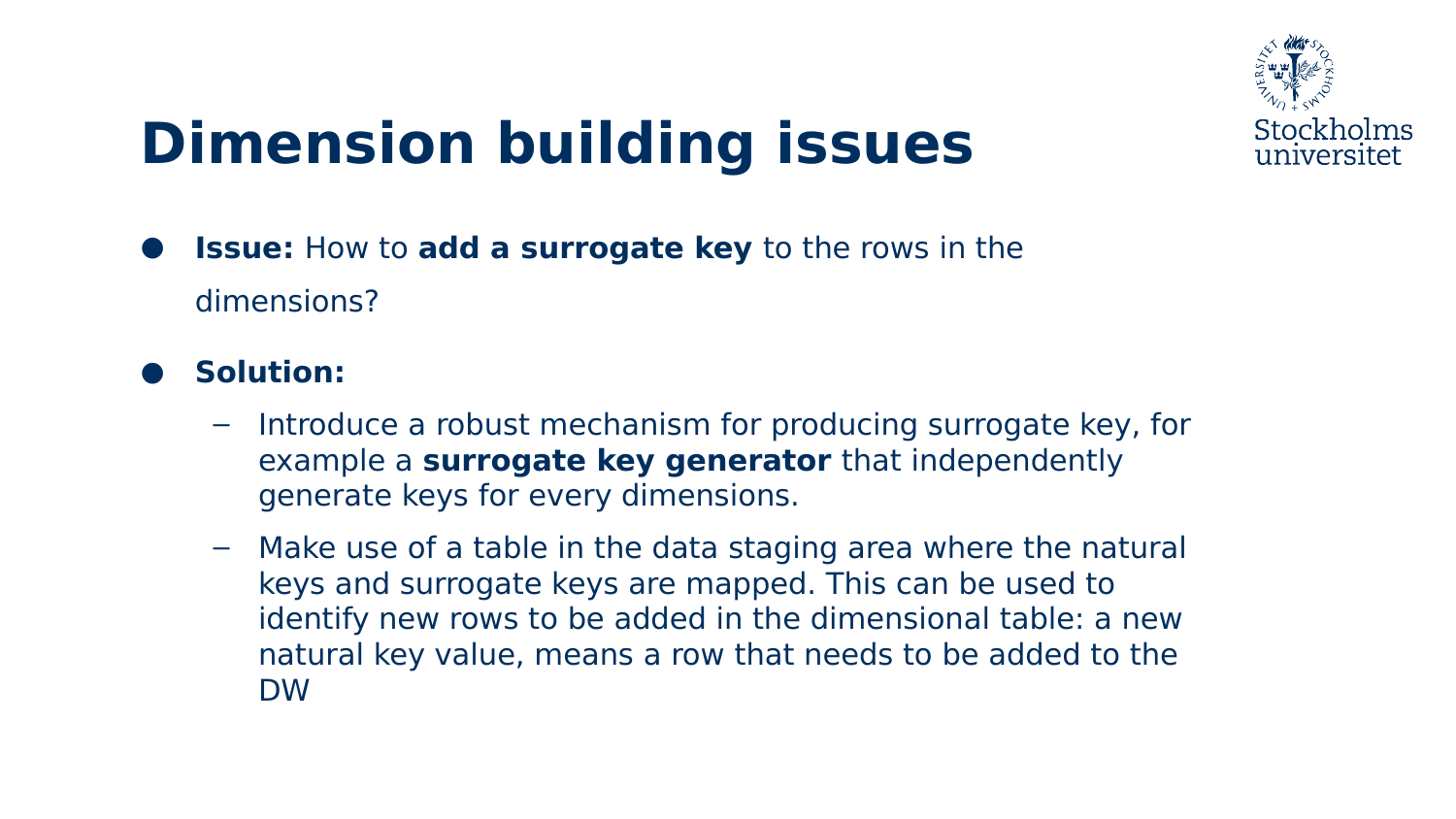

# Dimension building issues
Issue: How to add a surrogate key to the rows in the dimensions?
Solution:
Introduce a robust mechanism for producing surrogate key, for example a surrogate key generator that independently generate keys for every dimensions.
Make use of a table in the data staging area where the natural keys and surrogate keys are mapped. This can be used to identify new rows to be added in the dimensional table: a new natural key value, means a row that needs to be added to the DW